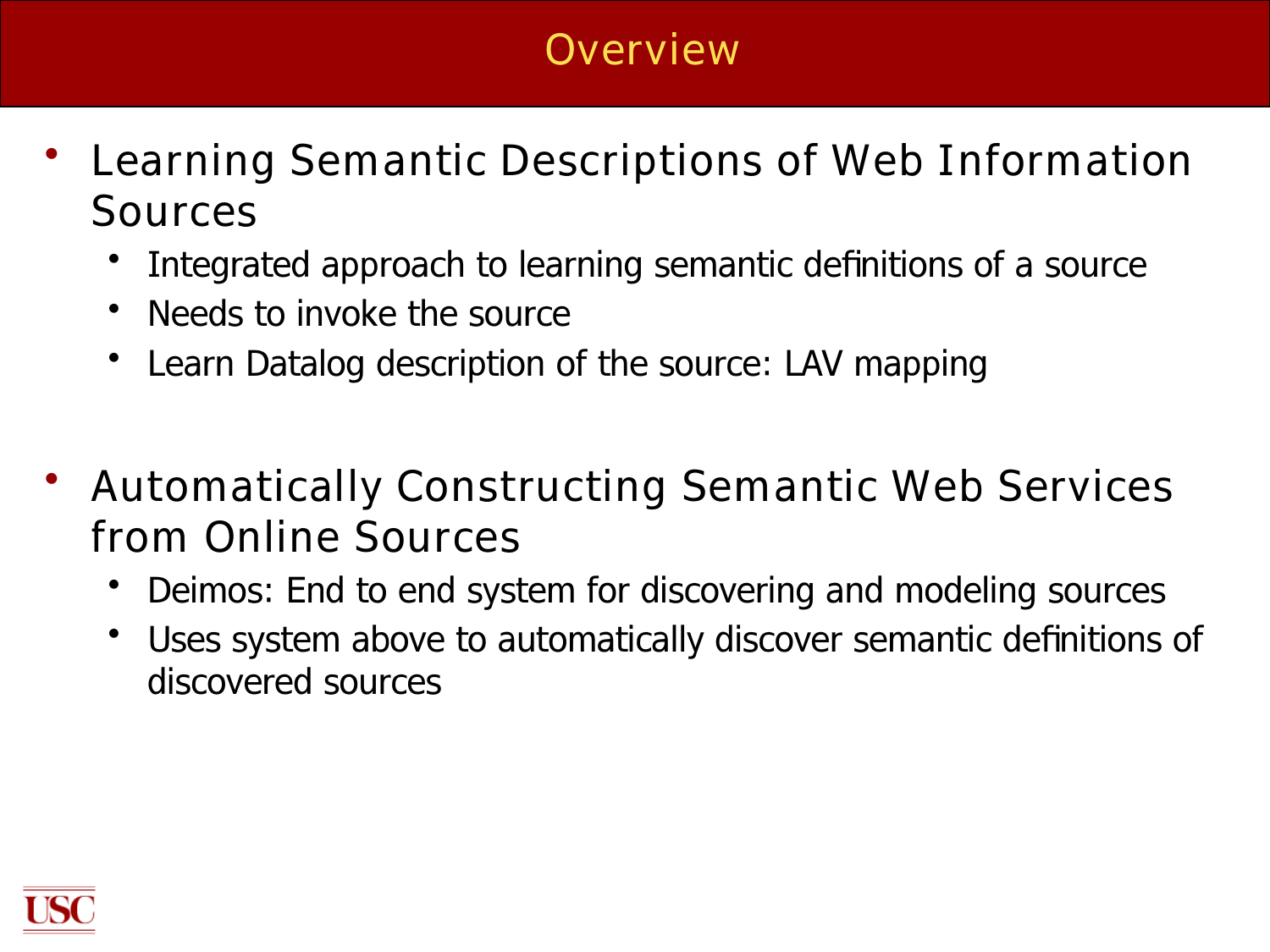

Overview
Learning Semantic Descriptions of Web Information Sources
Integrated approach to learning semantic definitions of a source
Needs to invoke the source
Learn Datalog description of the source: LAV mapping

Automatically Constructing Semantic Web Services from Online Sources
Deimos: End to end system for discovering and modeling sources
Uses system above to automatically discover semantic definitions of discovered sources